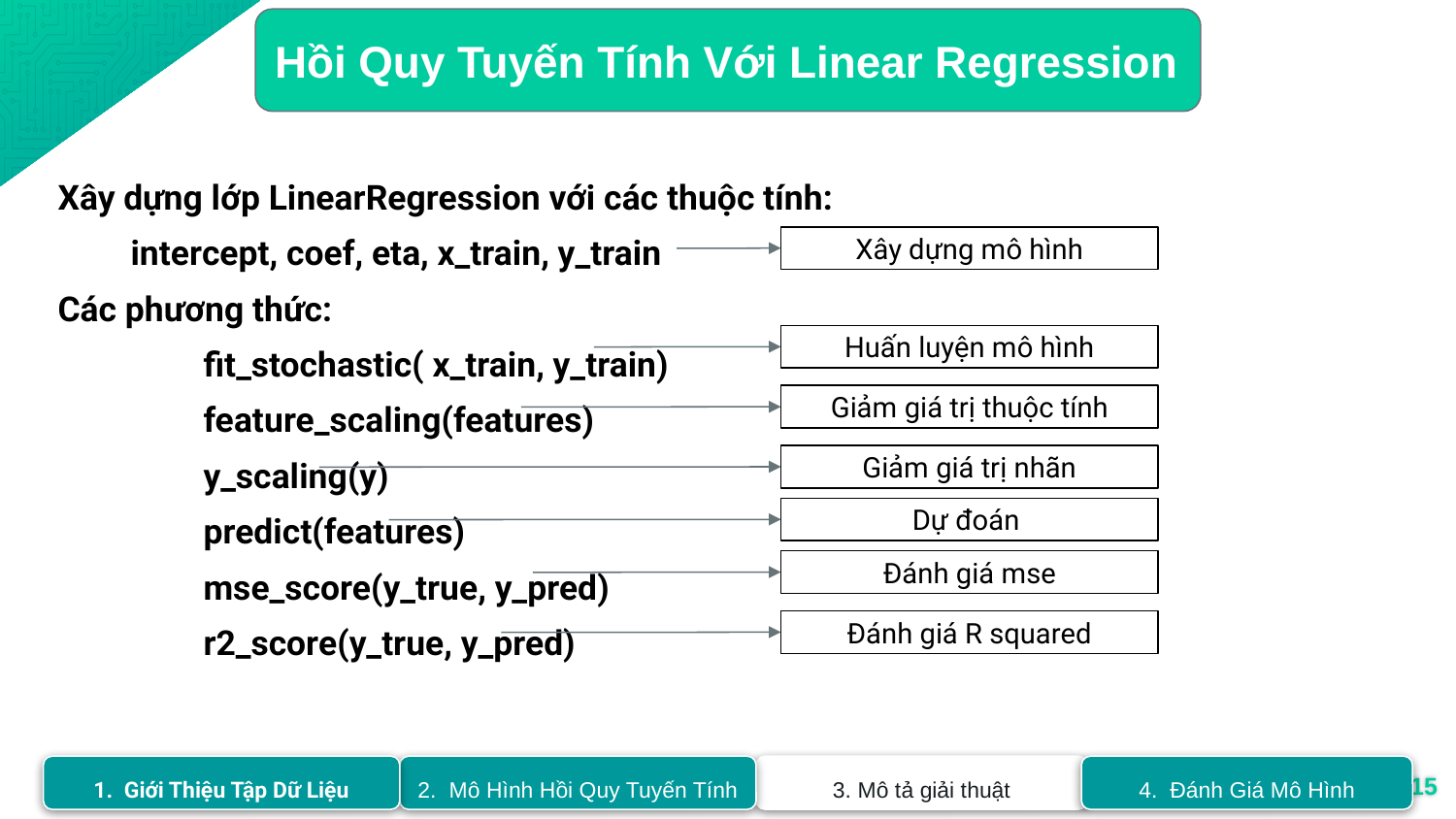

Hồi Quy Tuyến Tính Với Linear Regression
Xây dựng lớp LinearRegression với các thuộc tính:
intercept, coef, eta, x_train, y_train
Các phương thức:
	fit_stochastic( x_train, y_train)
	feature_scaling(features)
	y_scaling(y)
	predict(features)
	mse_score(y_true, y_pred)
	r2_score(y_true, y_pred)
Xây dựng mô hình
Huấn luyện mô hình
Giảm giá trị thuộc tính
Giảm giá trị nhãn
Dự đoán
Đánh giá mse
Đánh giá R squared
1.  Giới Thiệu Tập Dữ Liệu
2.  Mô Hình Hồi Quy Tuyến Tính
3. Mô tả giải thuật
4.  Đánh Giá Mô Hình
15